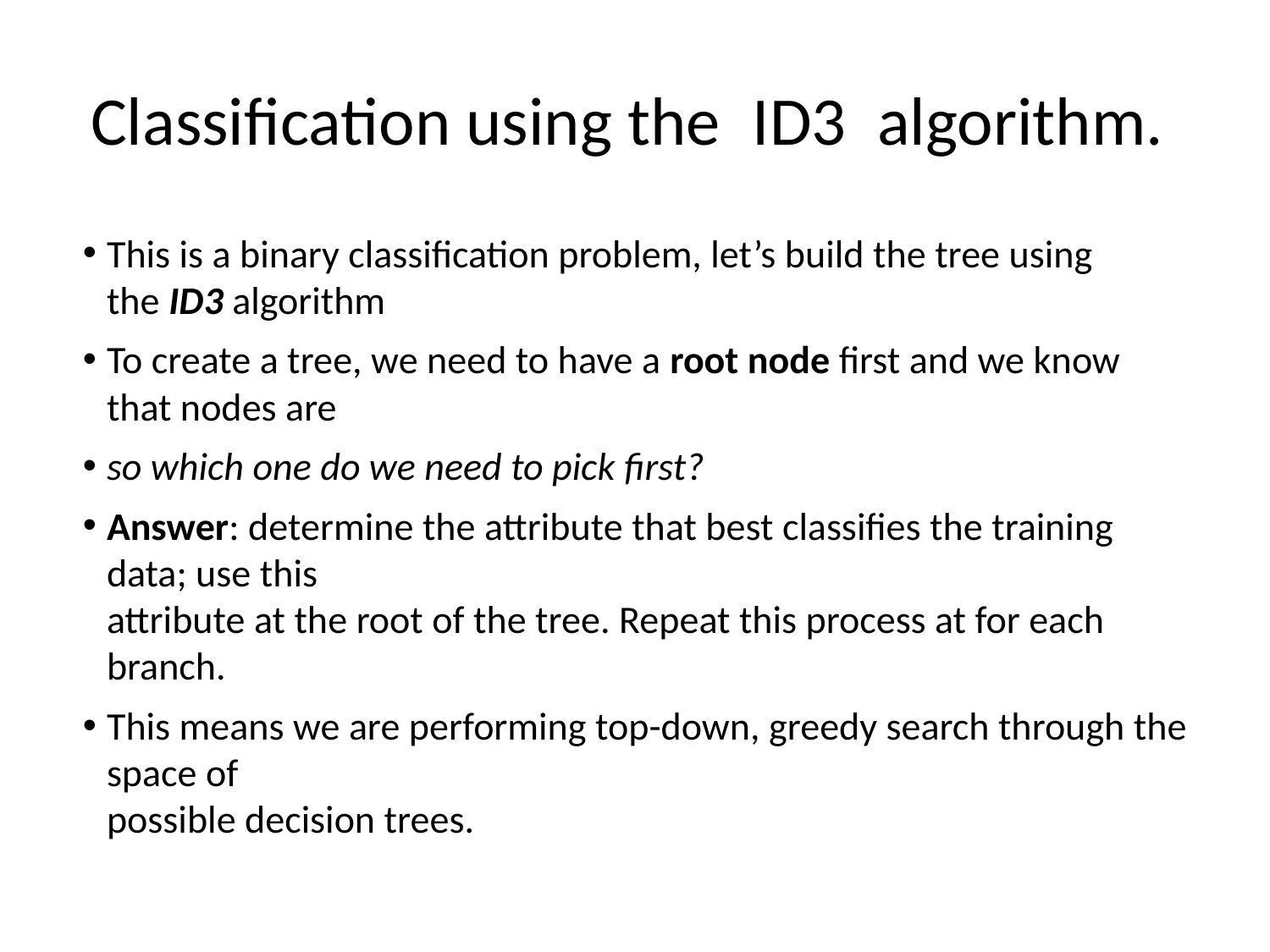

# Classification using the  ID3  algorithm.
This is a binary classification problem, let’s build the tree using the ID3 algorithm
To create a tree, we need to have a root node first and we know that nodes are
so which one do we need to pick first?
Answer: determine the attribute that best classifies the training data; use this
attribute at the root of the tree. Repeat this process at for each branch.
This means we are performing top-down, greedy search through the space of
possible decision trees.